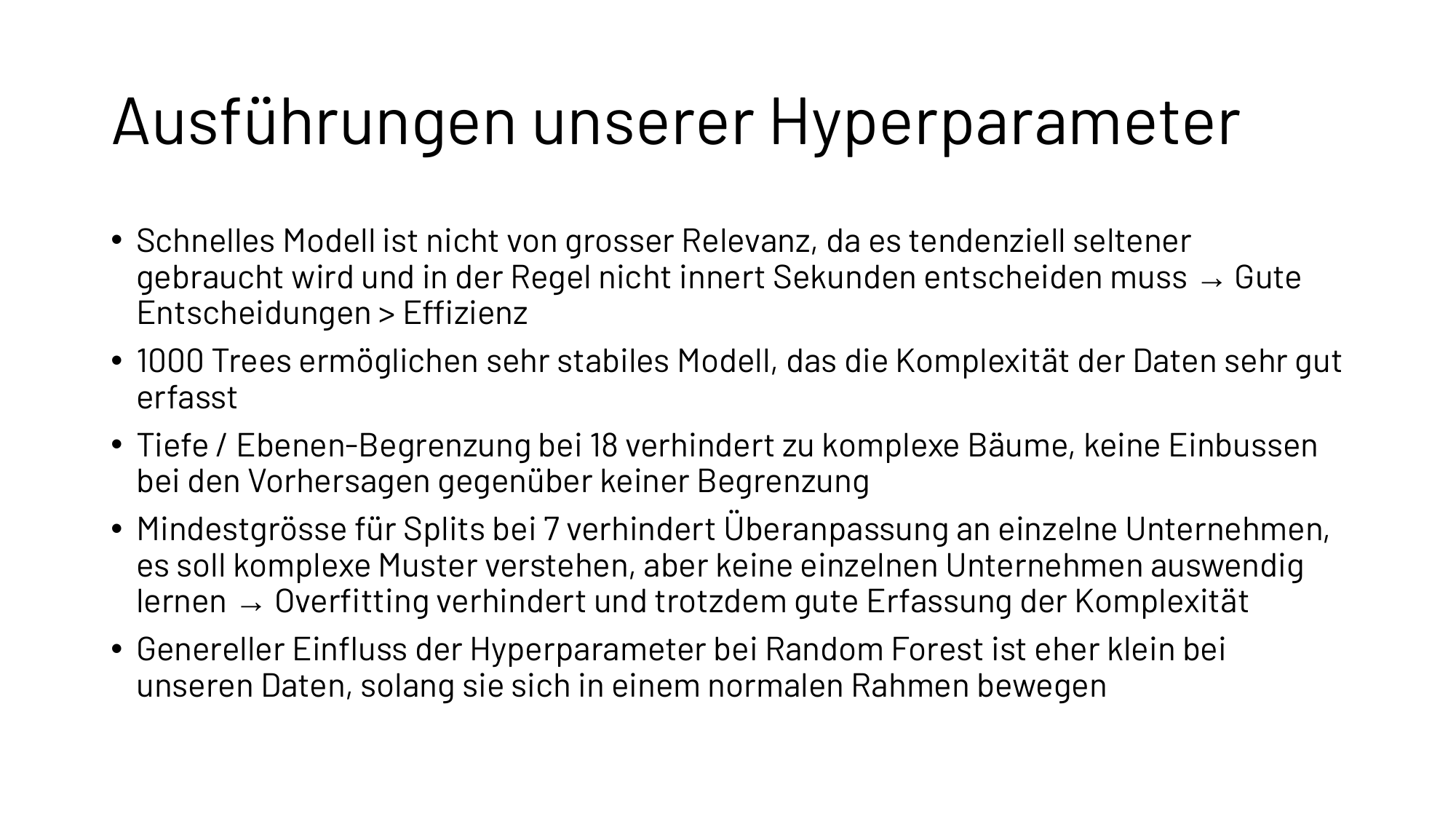

# Ausführungen unserer Hyperparameter
Schnelles Modell ist nicht von grosser Relevanz, da es tendenziell seltener gebraucht wird und in der Regel nicht innert Sekunden entscheiden muss → Gute Entscheidungen > Effizienz
1000 Trees ermöglichen sehr stabiles Modell, das die Komplexität der Daten sehr gut erfasst
Tiefe / Ebenen-Begrenzung bei 18 verhindert zu komplexe Bäume, keine Einbussen bei den Vorhersagen gegenüber keiner Begrenzung
Mindestgrösse für Splits bei 7 verhindert Überanpassung an einzelne Unternehmen, es soll komplexe Muster verstehen, aber keine einzelnen Unternehmen auswendig lernen → Overfitting verhindert und trotzdem gute Erfassung der Komplexität
Genereller Einfluss der Hyperparameter bei Random Forest ist eher klein bei unseren Daten, solang sie sich in einem normalen Rahmen bewegen